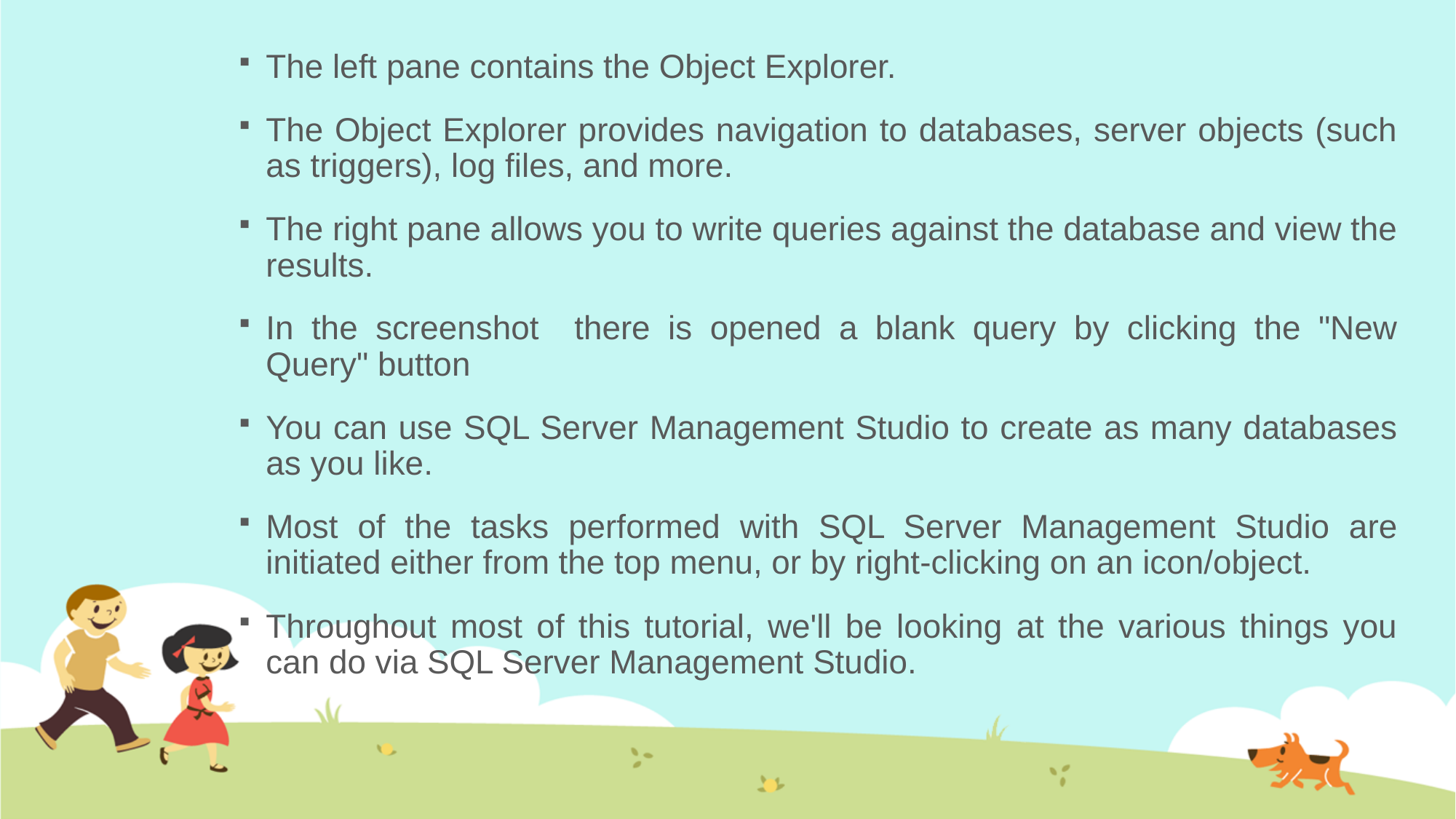

The left pane contains the Object Explorer.
The Object Explorer provides navigation to databases, server objects (such as triggers), log files, and more.
The right pane allows you to write queries against the database and view the results.
In the screenshot  there is opened a blank query by clicking the "New Query" button
You can use SQL Server Management Studio to create as many databases as you like.
Most of the tasks performed with SQL Server Management Studio are initiated either from the top menu, or by right-clicking on an icon/object.
Throughout most of this tutorial, we'll be looking at the various things you can do via SQL Server Management Studio.